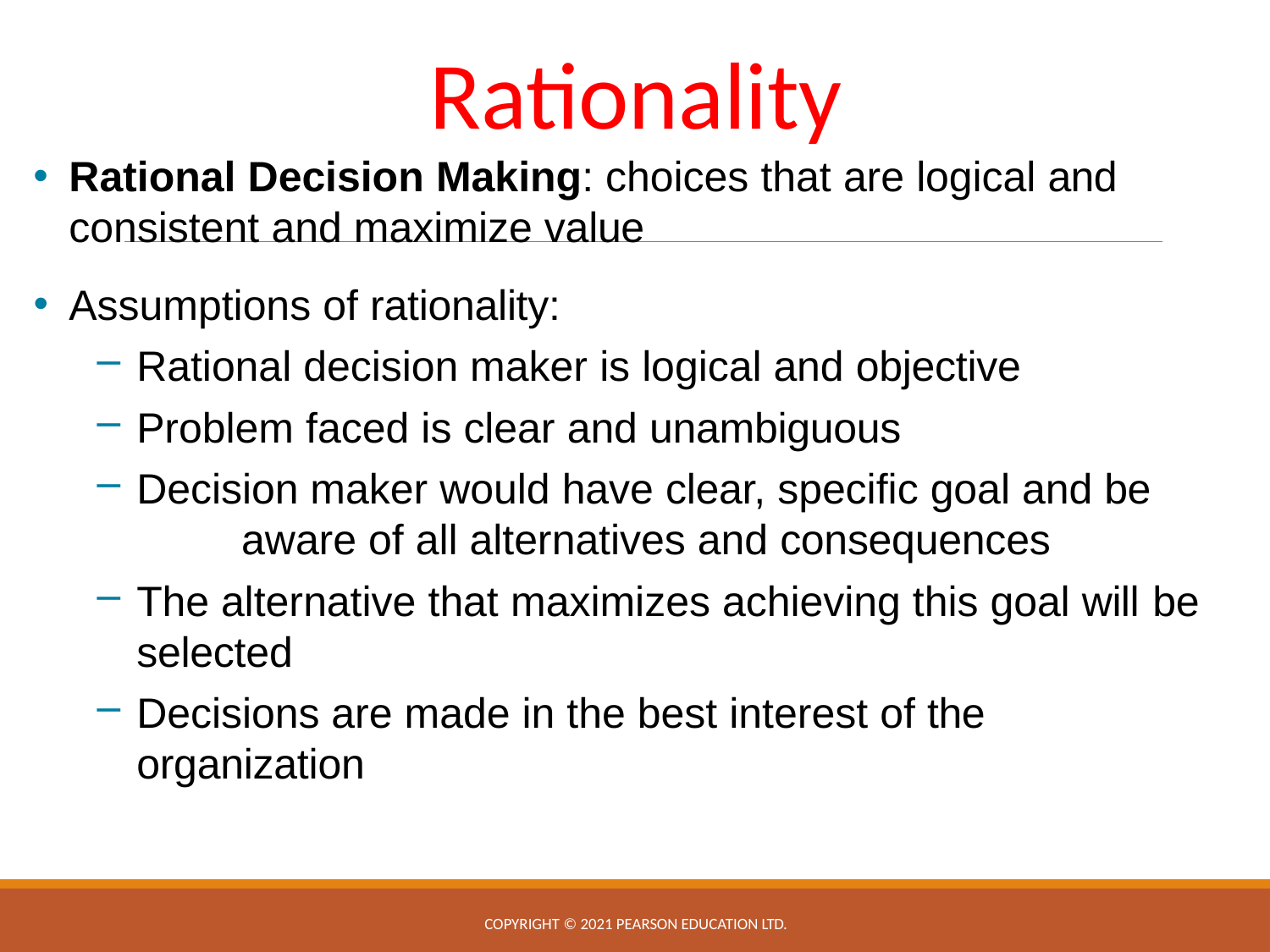

# Rationality
Rational Decision Making: choices that are logical and consistent and maximize value
Assumptions of rationality:
Rational decision maker is logical and objective
Problem faced is clear and unambiguous
Decision maker would have clear, specific goal and be 	aware of all alternatives and consequences
The alternative that maximizes achieving this goal will 	be selected
Decisions are made in the best interest of the 	organization
Copyright © 2021 Pearson Education Ltd.